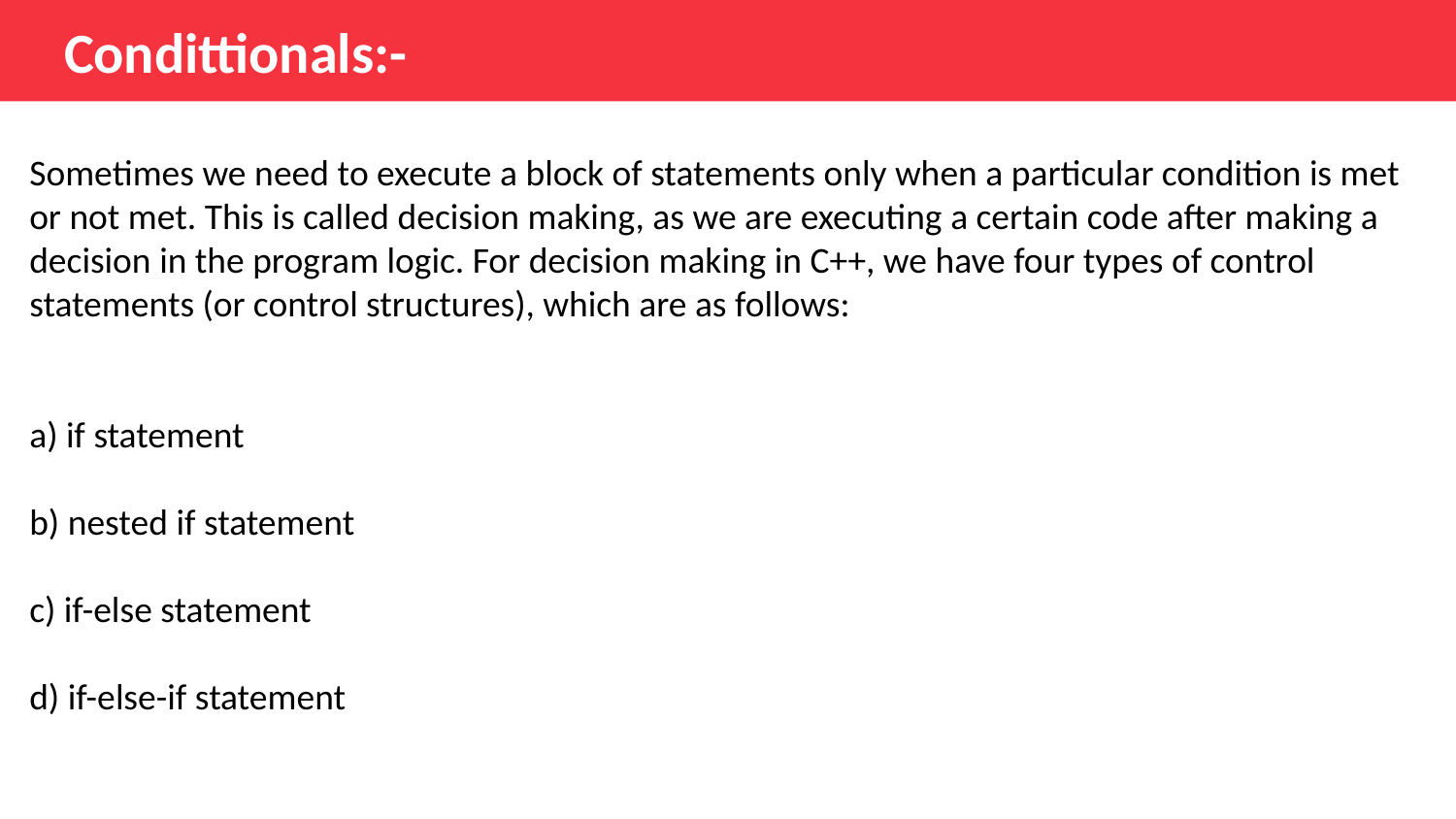

Condittionals:-
Sometimes we need to execute a block of statements only when a particular condition is met or not met. This is called decision making, as we are executing a certain code after making a decision in the program logic. For decision making in C++, we have four types of control statements (or control structures), which are as follows:

a) if statement

b) nested if statement

c) if-else statement

d) if-else-if statement